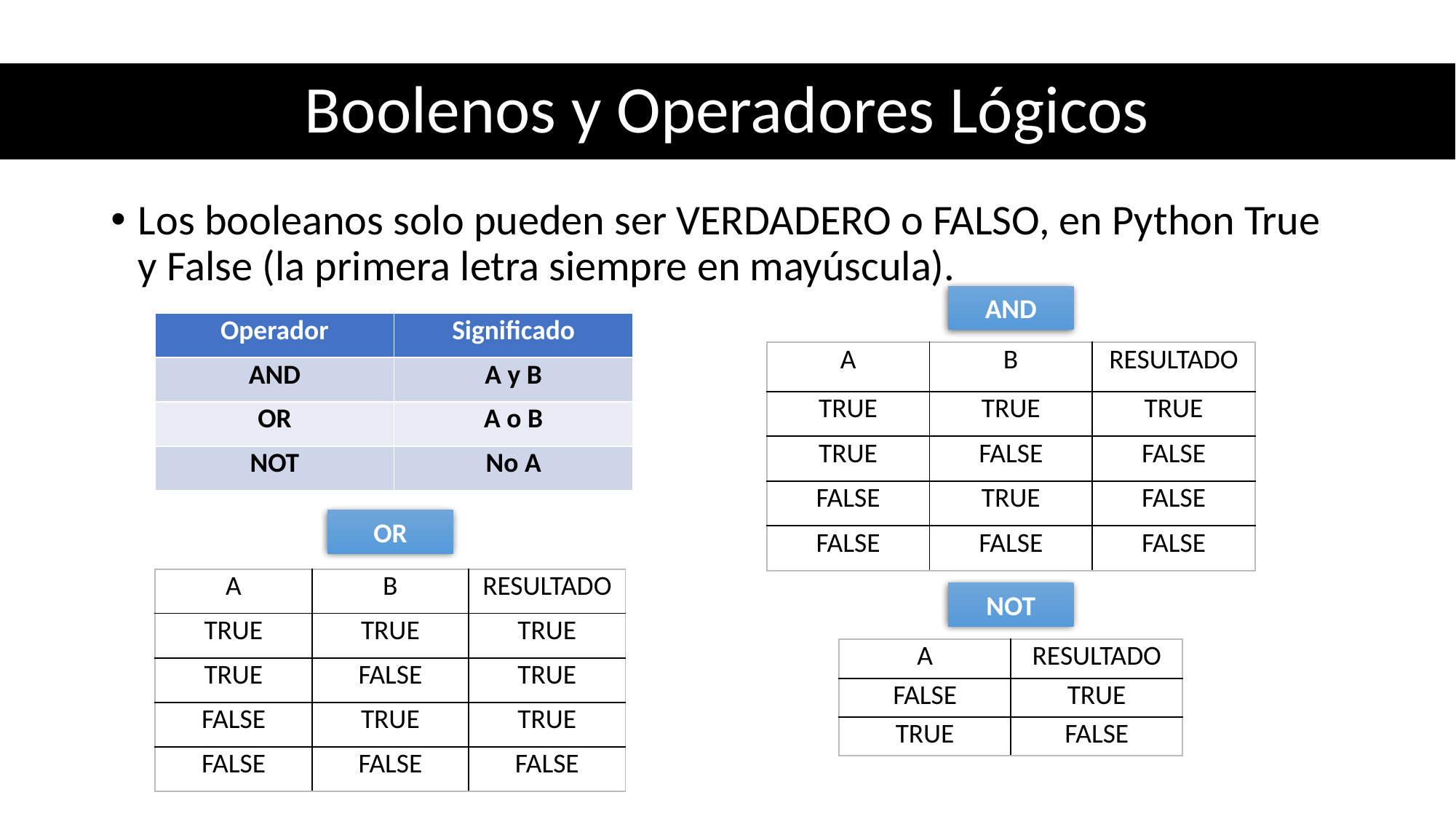

# Boolenos y Operadores Lógicos
Los booleanos solo pueden ser VERDADERO o FALSO, en Python True y False (la primera letra siempre en mayúscula).

AND
| Operador | Significado |
| --- | --- |
| AND | A y B |
| OR | A o B |
| NOT | No A |
| A | B | RESULTADO |
| --- | --- | --- |
| TRUE | TRUE | TRUE |
| TRUE | FALSE | FALSE |
| FALSE | TRUE | FALSE |
| FALSE | FALSE | FALSE |
OR
| A | B | RESULTADO |
| --- | --- | --- |
| TRUE | TRUE | TRUE |
| TRUE | FALSE | TRUE |
| FALSE | TRUE | TRUE |
| FALSE | FALSE | FALSE |
NOT
| A | RESULTADO |
| --- | --- |
| FALSE | TRUE |
| TRUE | FALSE |